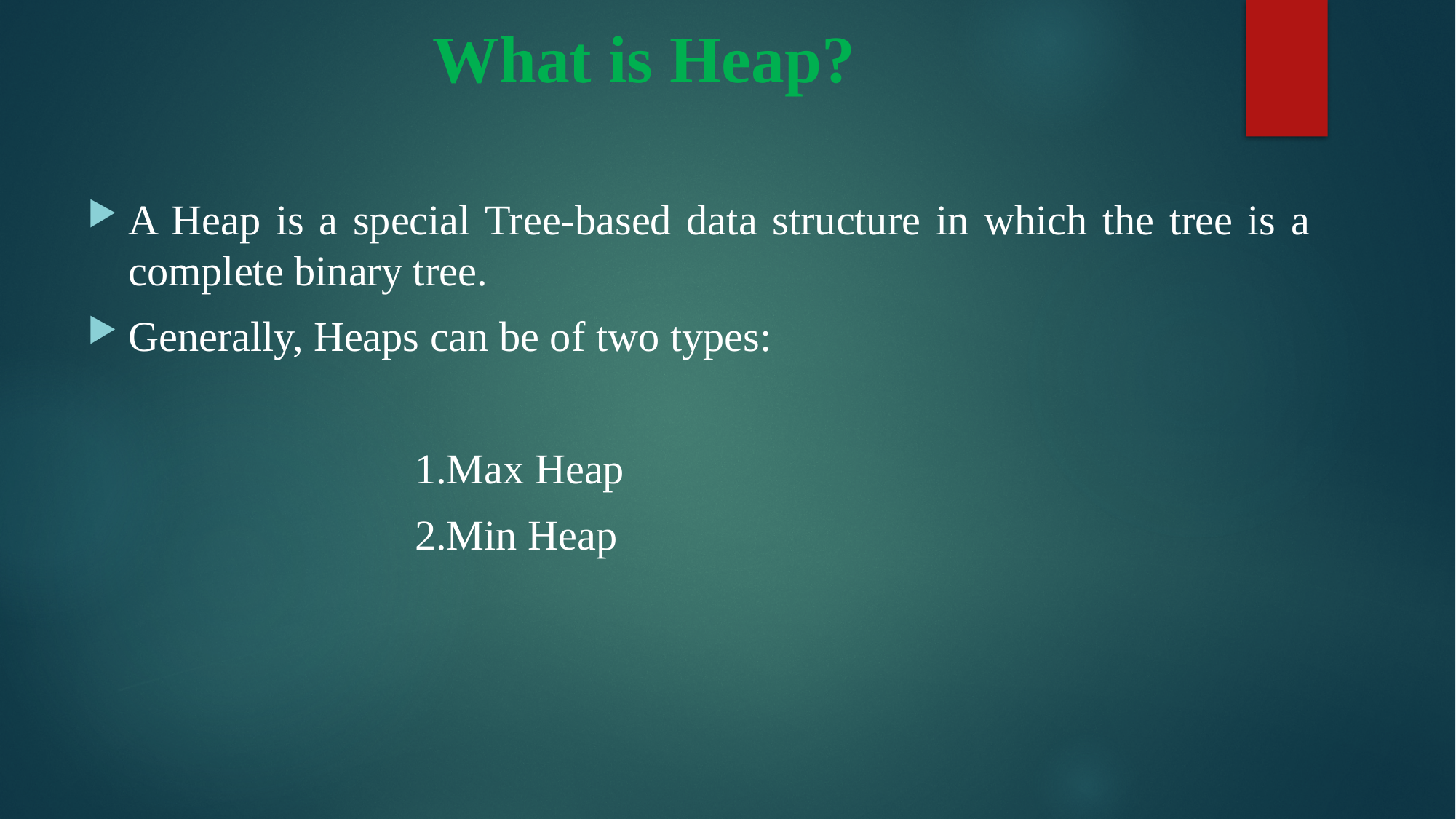

# What is Heap?
A Heap is a special Tree-based data structure in which the tree is a complete binary tree.
Generally, Heaps can be of two types:

			1.Max Heap
			2.Min Heap